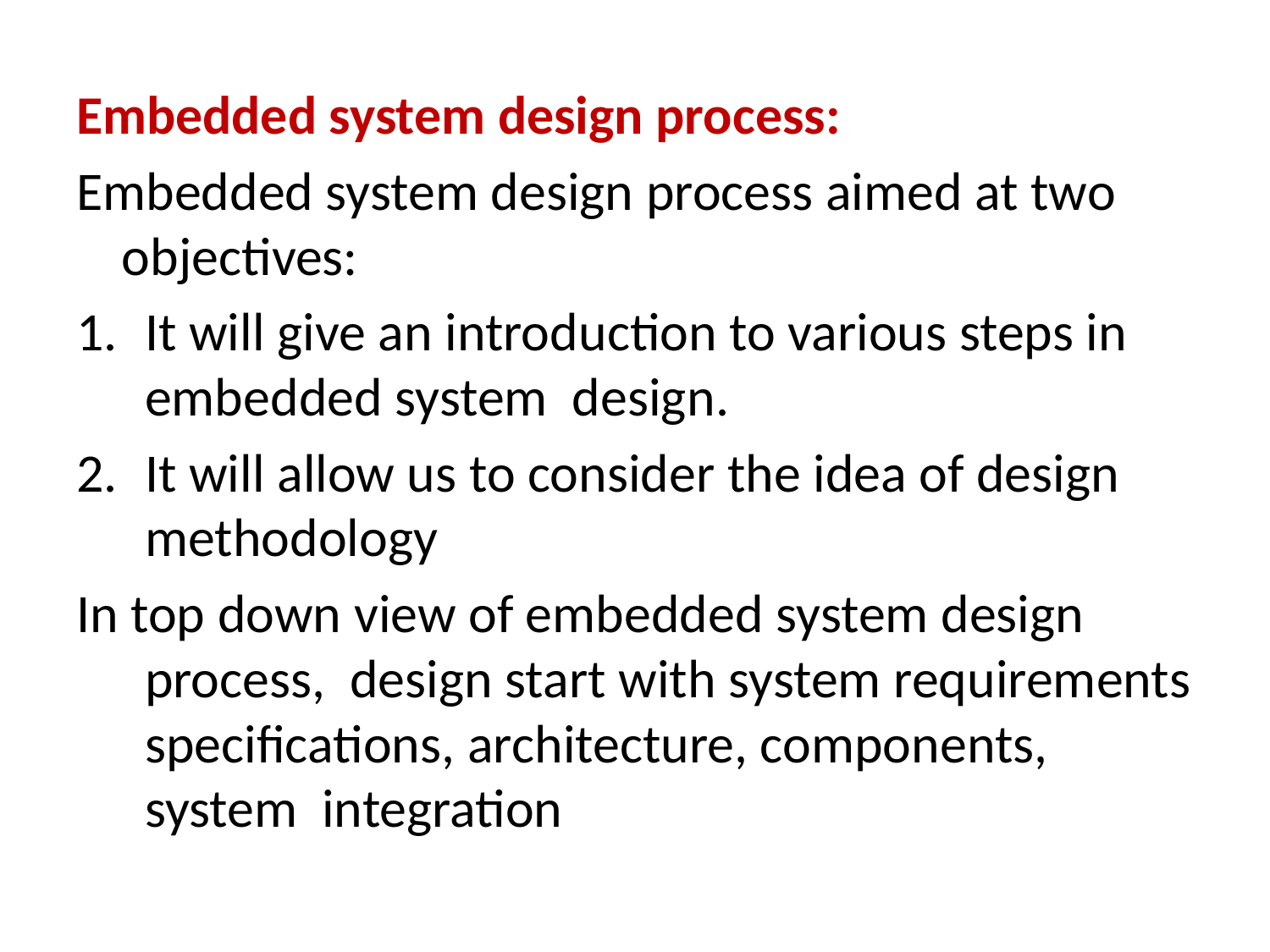

Embedded system design process:
Embedded system design process aimed at two objectives:
It will give an introduction to various steps in embedded system  design.
It will allow us to consider the idea of design methodology
In top down view of embedded system design process,  design start with system requirements specifications, architecture, components, system  integration